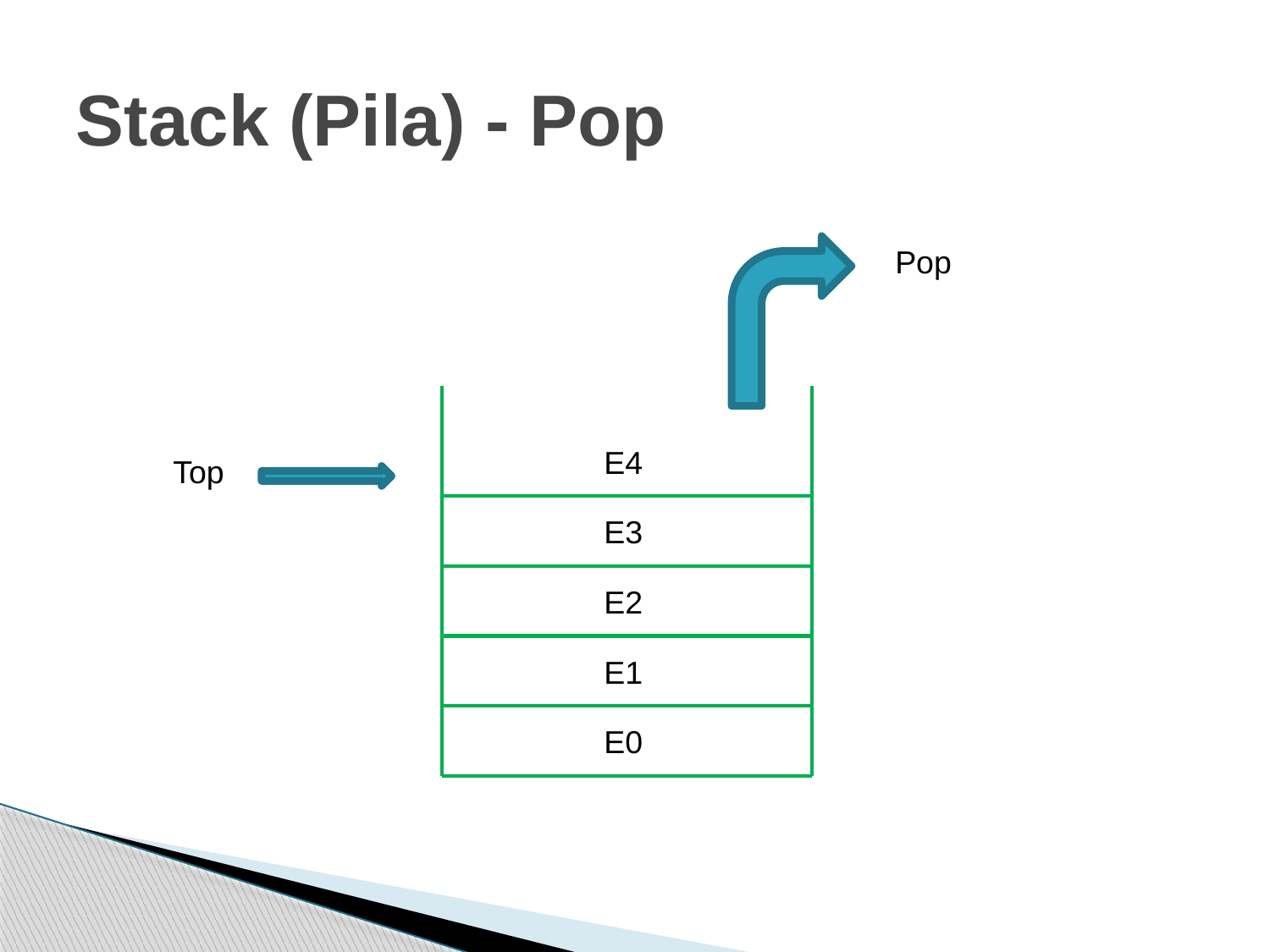

# Stack (Pila) - Pop

Pop
E4
Top

E3
E2
E1
E0